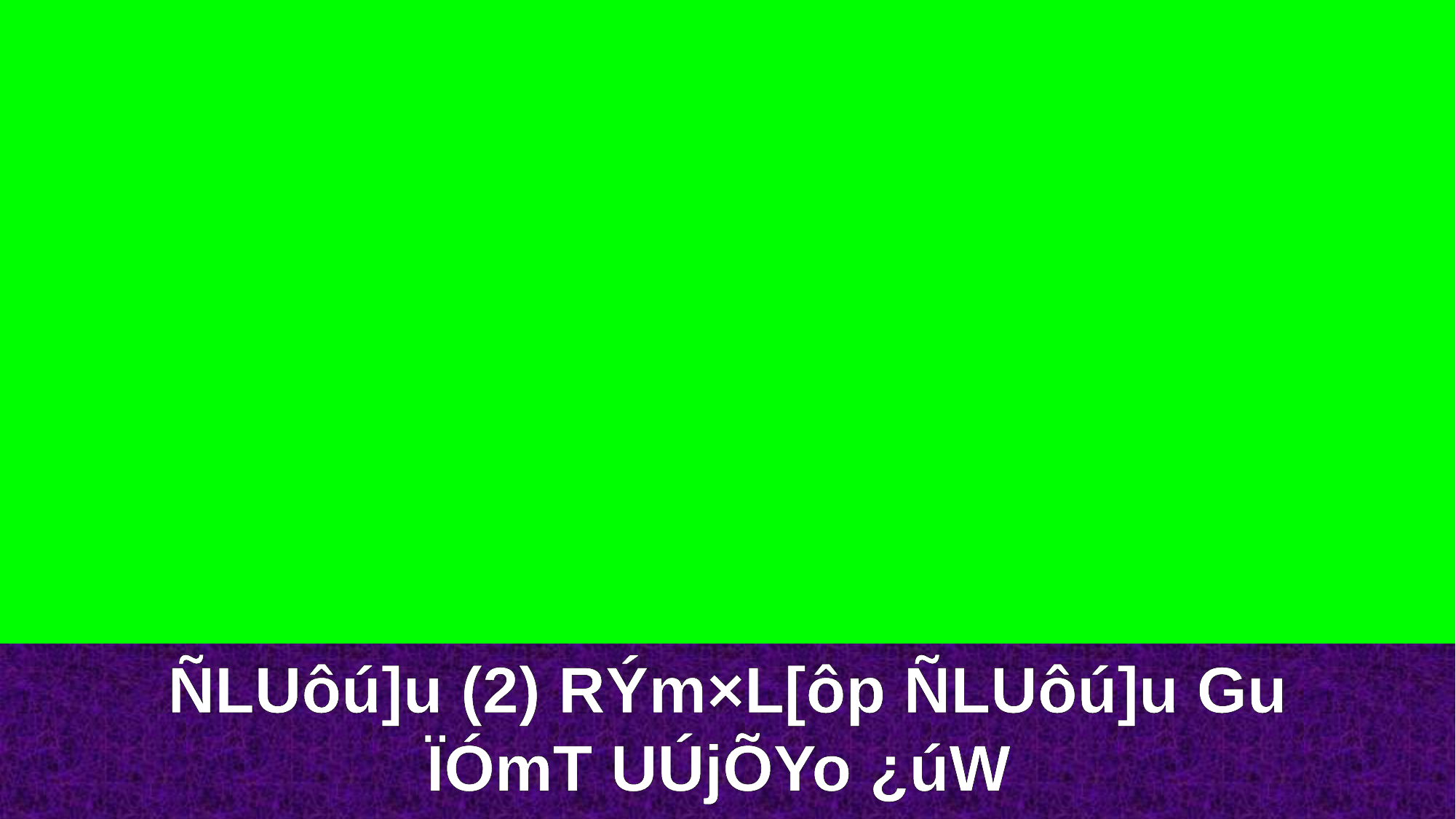

ÑLUôú]u (2) RÝm×L[ôp ÑLUôú]u Gu ÏÓmT UÚjÕYo ¿úW